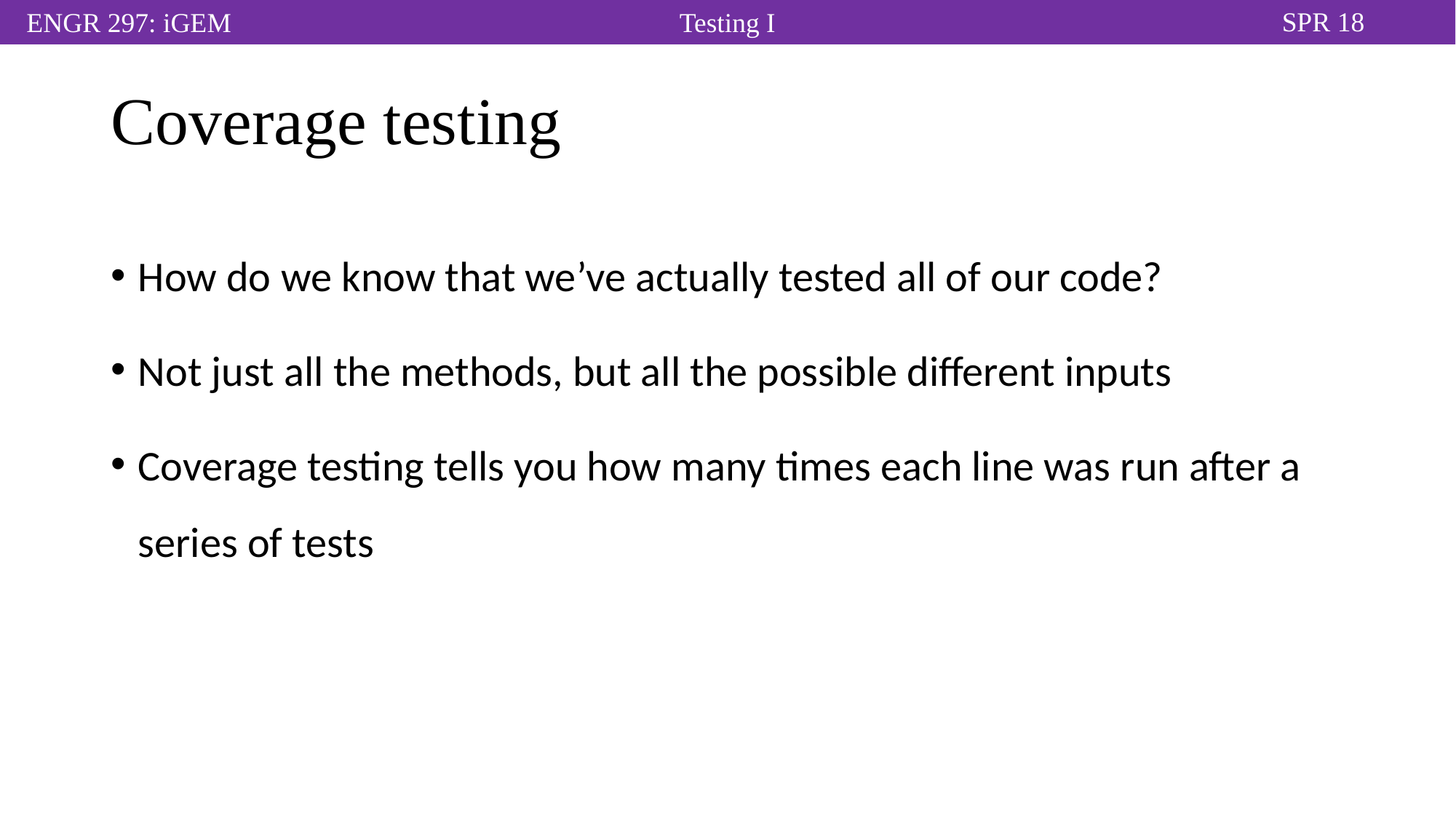

# Coverage testing
How do we know that we’ve actually tested all of our code?
Not just all the methods, but all the possible different inputs
Coverage testing tells you how many times each line was run after a series of tests